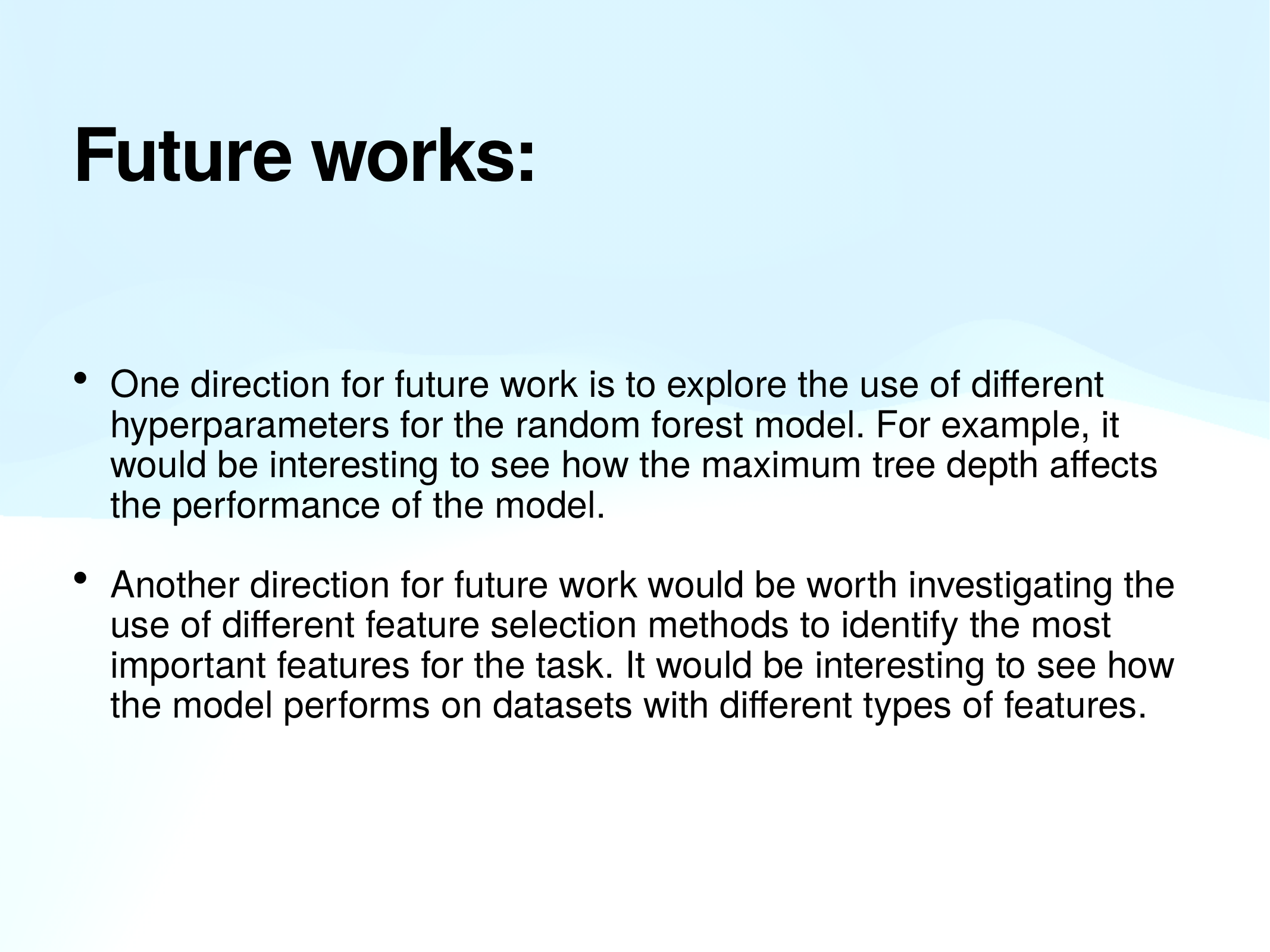

# Future works:
One direction for future work is to explore the use of different hyperparameters for the random forest model. For example, it would be interesting to see how the maximum tree depth affects the performance of the model.
Another direction for future work would be worth investigating the use of different feature selection methods to identify the most important features for the task. It would be interesting to see how the model performs on datasets with different types of features.